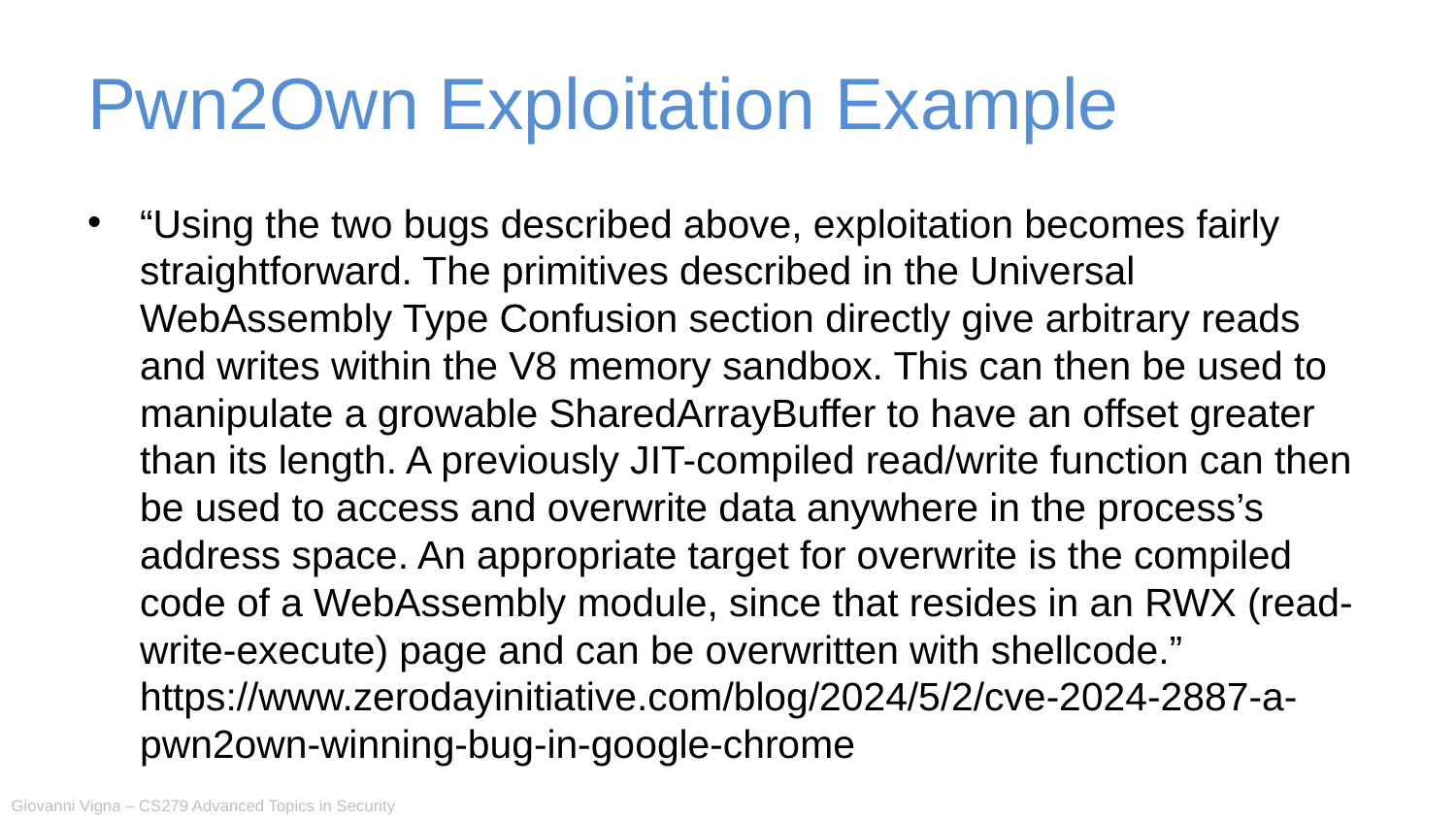

# Pwn2Own Exploitation Example
“Using the two bugs described above, exploitation becomes fairly straightforward. The primitives described in the Universal WebAssembly Type Confusion section directly give arbitrary reads and writes within the V8 memory sandbox. This can then be used to manipulate a growable SharedArrayBuffer to have an offset greater than its length. A previously JIT-compiled read/write function can then be used to access and overwrite data anywhere in the process’s address space. An appropriate target for overwrite is the compiled code of a WebAssembly module, since that resides in an RWX (read-write-execute) page and can be overwritten with shellcode.”
https://www.zerodayinitiative.com/blog/2024/5/2/cve-2024-2887-a-pwn2own-winning-bug-in-google-chrome